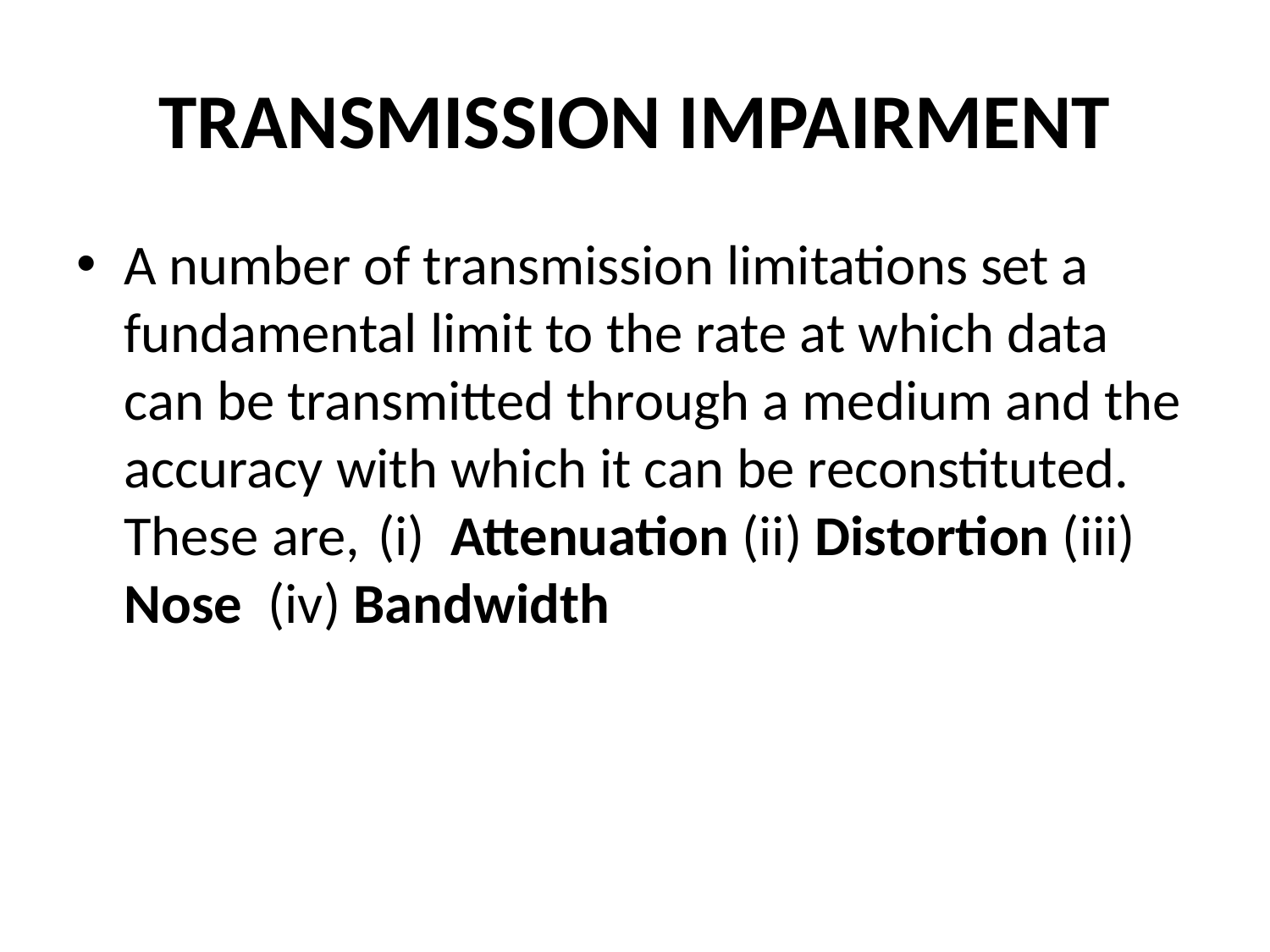

# TRANSMISSION IMPAIRMENT
A number of transmission limitations set a fundamental limit to the rate at which data can be transmitted through a medium and the accuracy with which it can be reconstituted. These are,	(i)  Attenuation (ii) Distortion (iii) Nose  (iv) Bandwidth